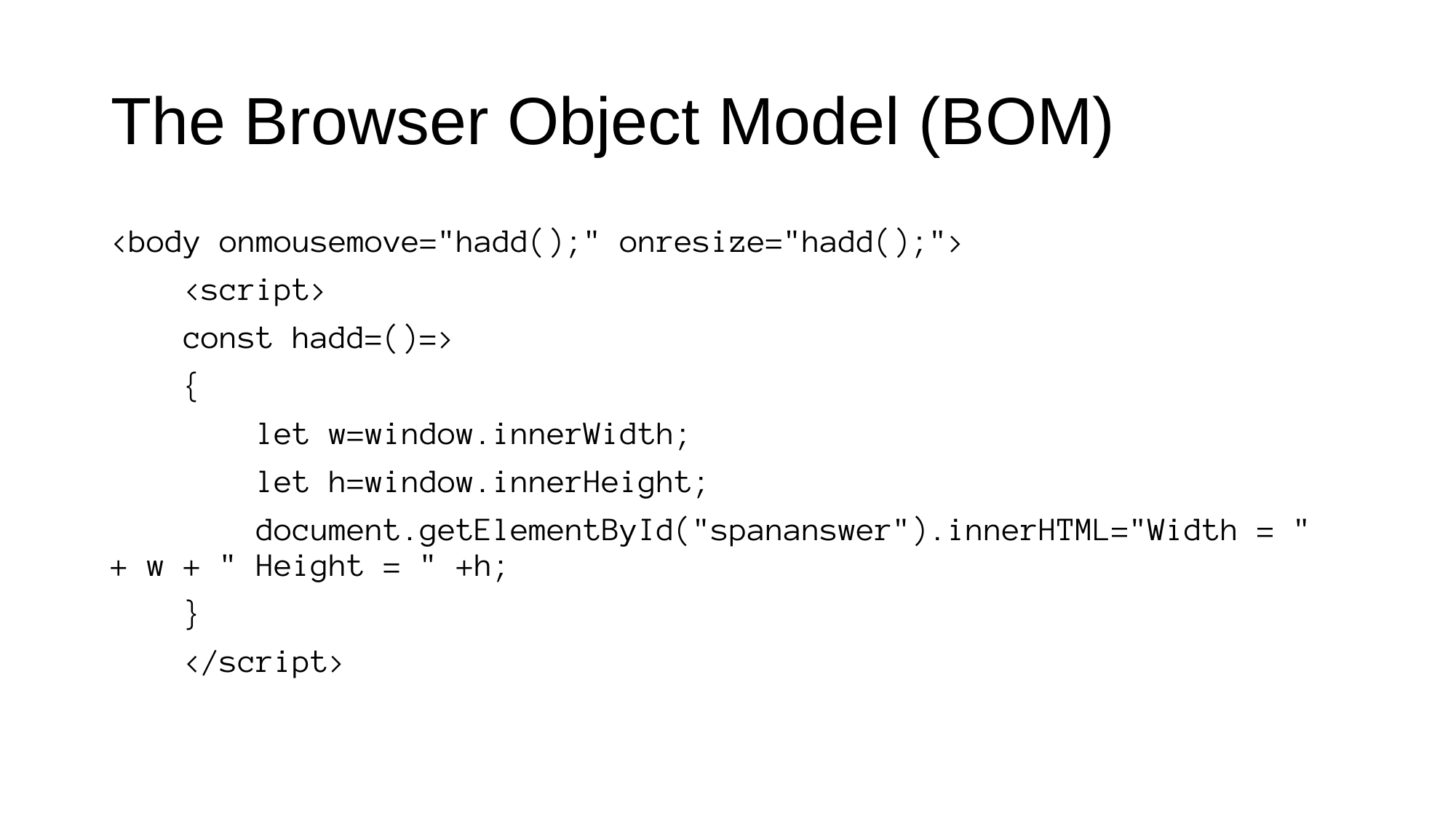

# The Browser Object Model (BOM)
<body onmousemove="hadd();" onresize="hadd();">
    <script>
    const hadd=()=>
    {
        let w=window.innerWidth;
        let h=window.innerHeight;
        document.getElementById("spananswer").innerHTML="Width = " + w + " Height = " +h;
    }
    </script>